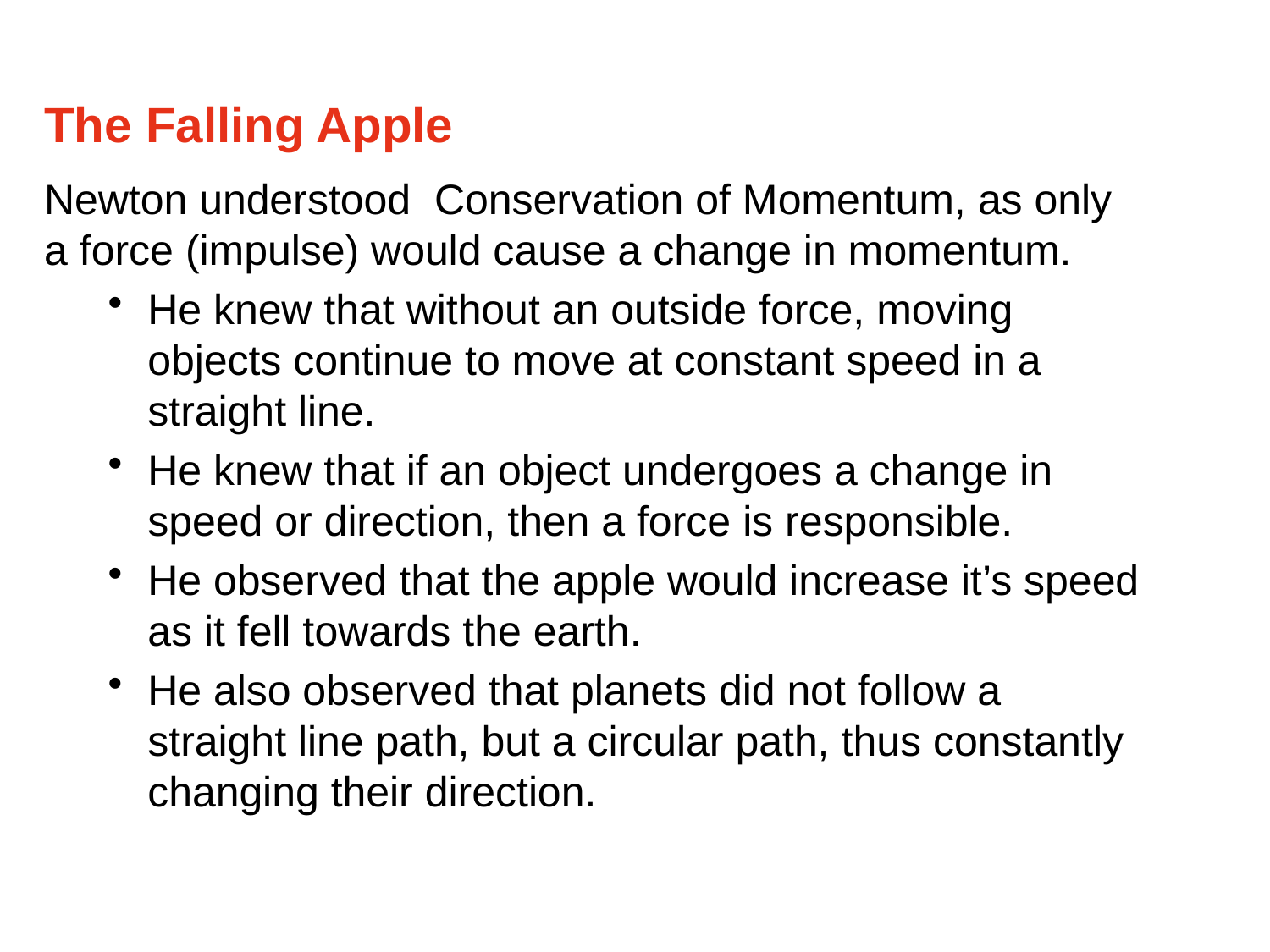

The Falling Apple
Newton understood  Conservation of Momentum, as only a force (impulse) would cause a change in momentum.
He knew that without an outside force, moving objects continue to move at constant speed in a straight line.
He knew that if an object undergoes a change in speed or direction, then a force is responsible.
He observed that the apple would increase it’s speed as it fell towards the earth.
He also observed that planets did not follow a straight line path, but a circular path, thus constantly changing their direction.